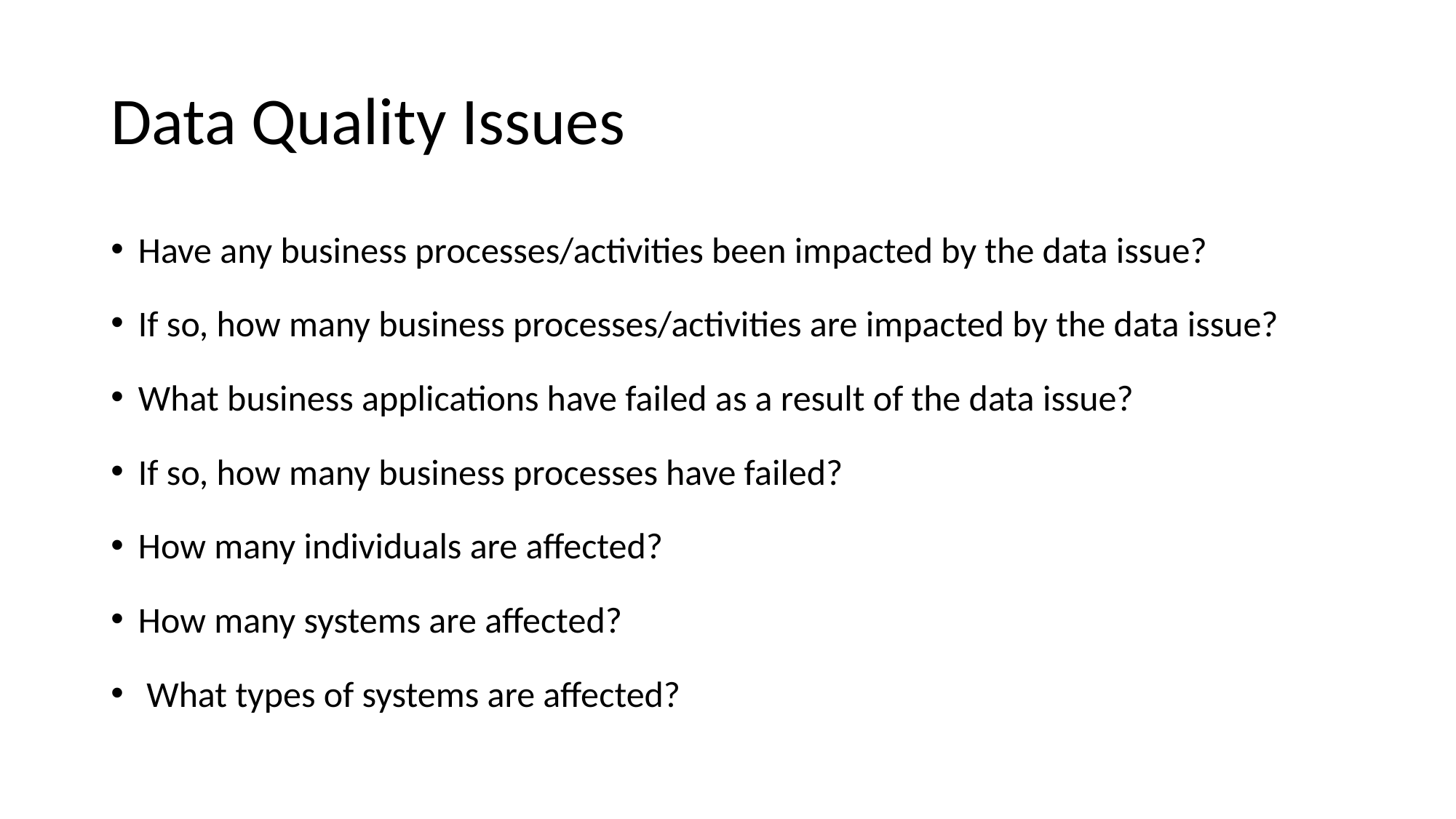

# Data Quality Issues
Have any business processes/activities been impacted by the data issue?
If so, how many business processes/activities are impacted by the data issue?
What business applications have failed as a result of the data issue?
If so, how many business processes have failed?
How many individuals are affected?
How many systems are affected?
 What types of systems are affected?